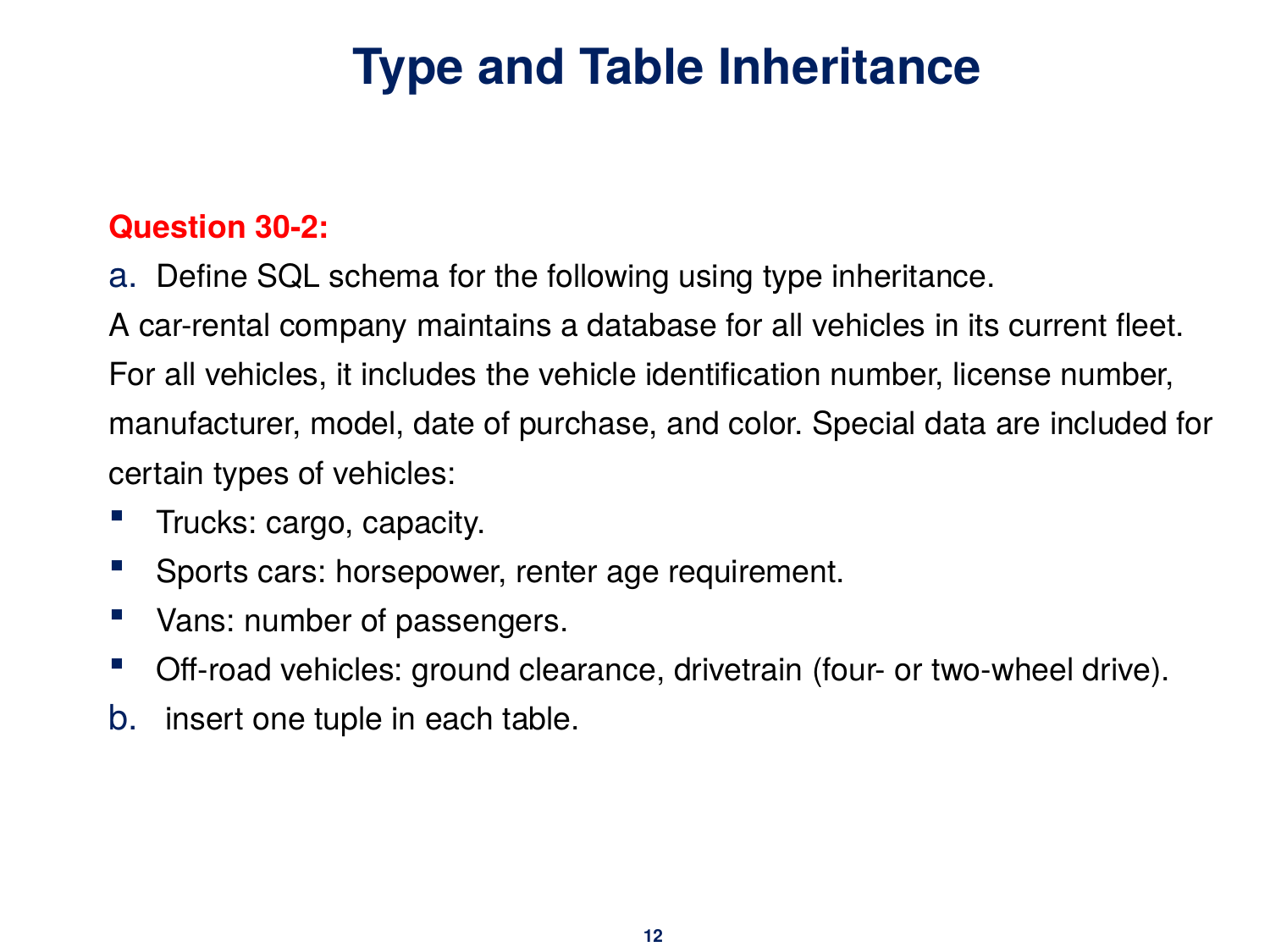

# Type and Table Inheritance

Question 30-2:
Define SQL schema for the following using type inheritance.
A car-rental company maintains a database for all vehicles in its current fleet.
For all vehicles, it includes the vehicle identification number, license number,
manufacturer, model, date of purchase, and color. Special data are included for
certain types of vehicles:
Trucks: cargo, capacity.
Sports cars: horsepower, renter age requirement.
Vans: number of passengers.
Off-road vehicles: ground clearance, drivetrain (four- or two-wheel drive).
 insert one tuple in each table.